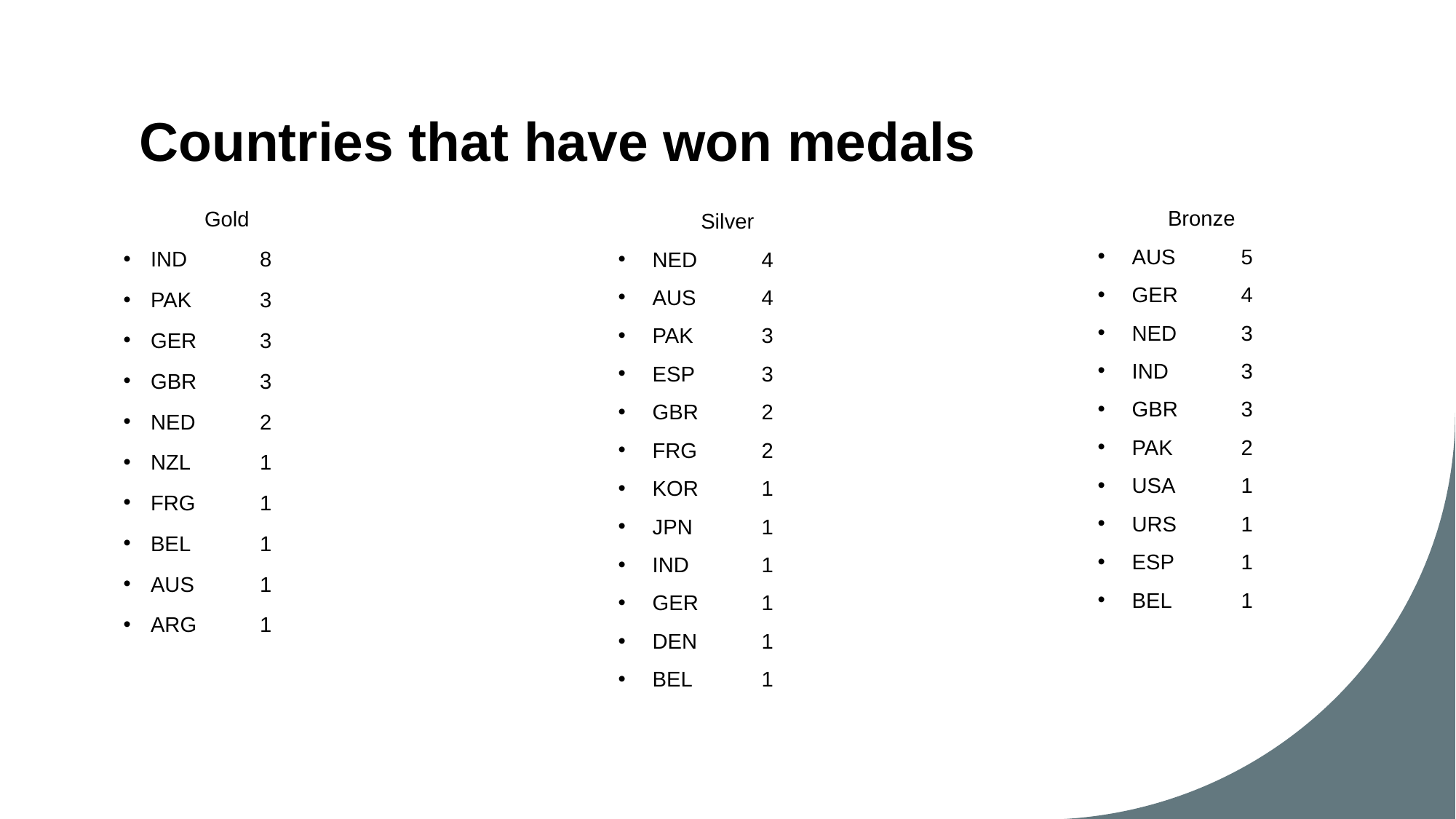

# Countries that have won medals
Gold
IND	8
PAK	3
GER	3
GBR	3
NED	2
NZL	1
FRG	1
BEL	1
AUS	1
ARG	1
Bronze
AUS	5
GER	4
NED	3
IND	3
GBR	3
PAK	2
USA	1
URS	1
ESP	1
BEL	1
Silver
NED	4
AUS	4
PAK	3
ESP	3
GBR	2
FRG	2
KOR	1
JPN	1
IND	1
GER	1
DEN	1
BEL	1